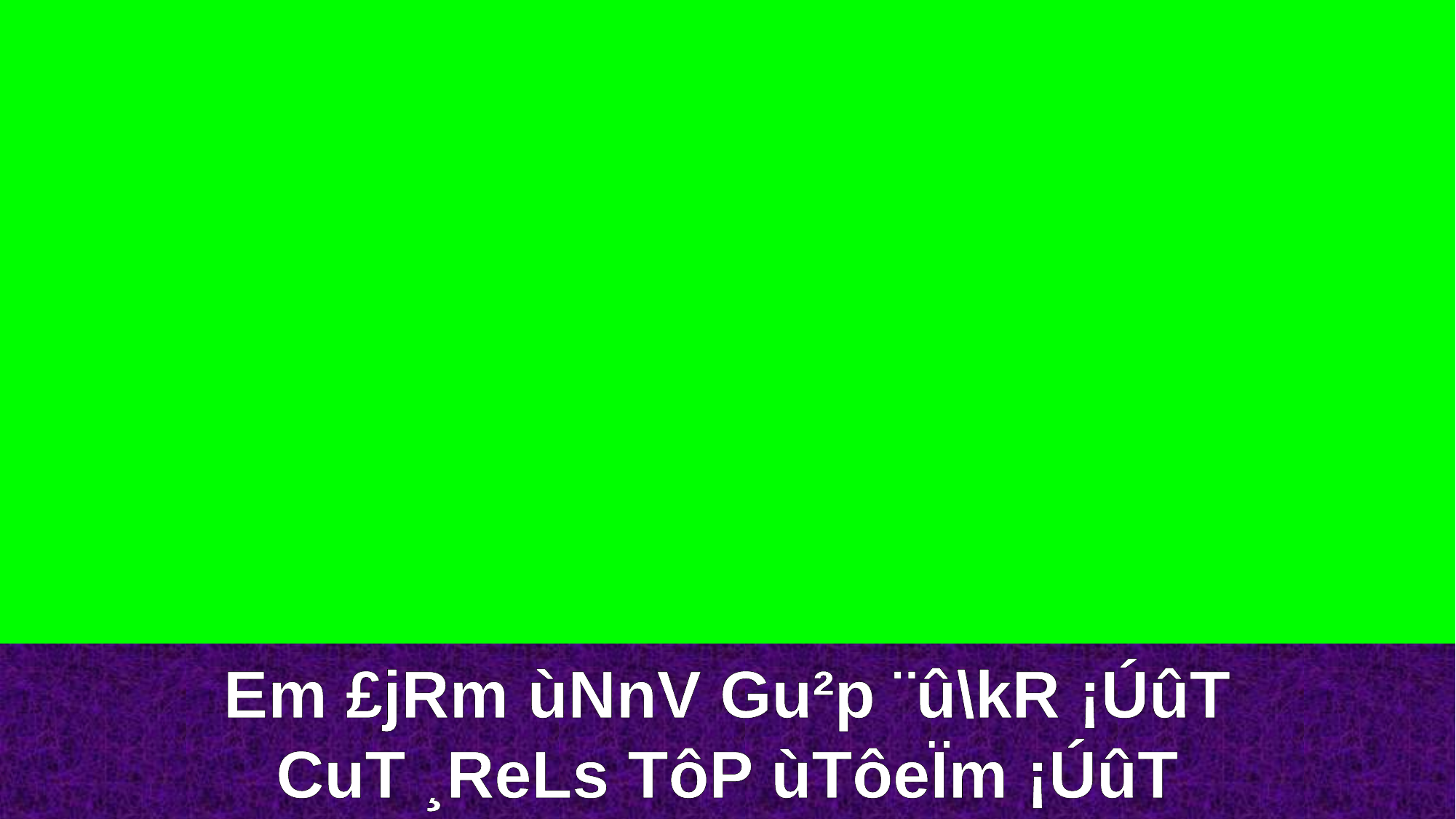

Em £jRm ùNnV Gu²p ¨û\kR ¡ÚûT
CuT ¸ReLs TôP ùTôeÏm ¡ÚûT